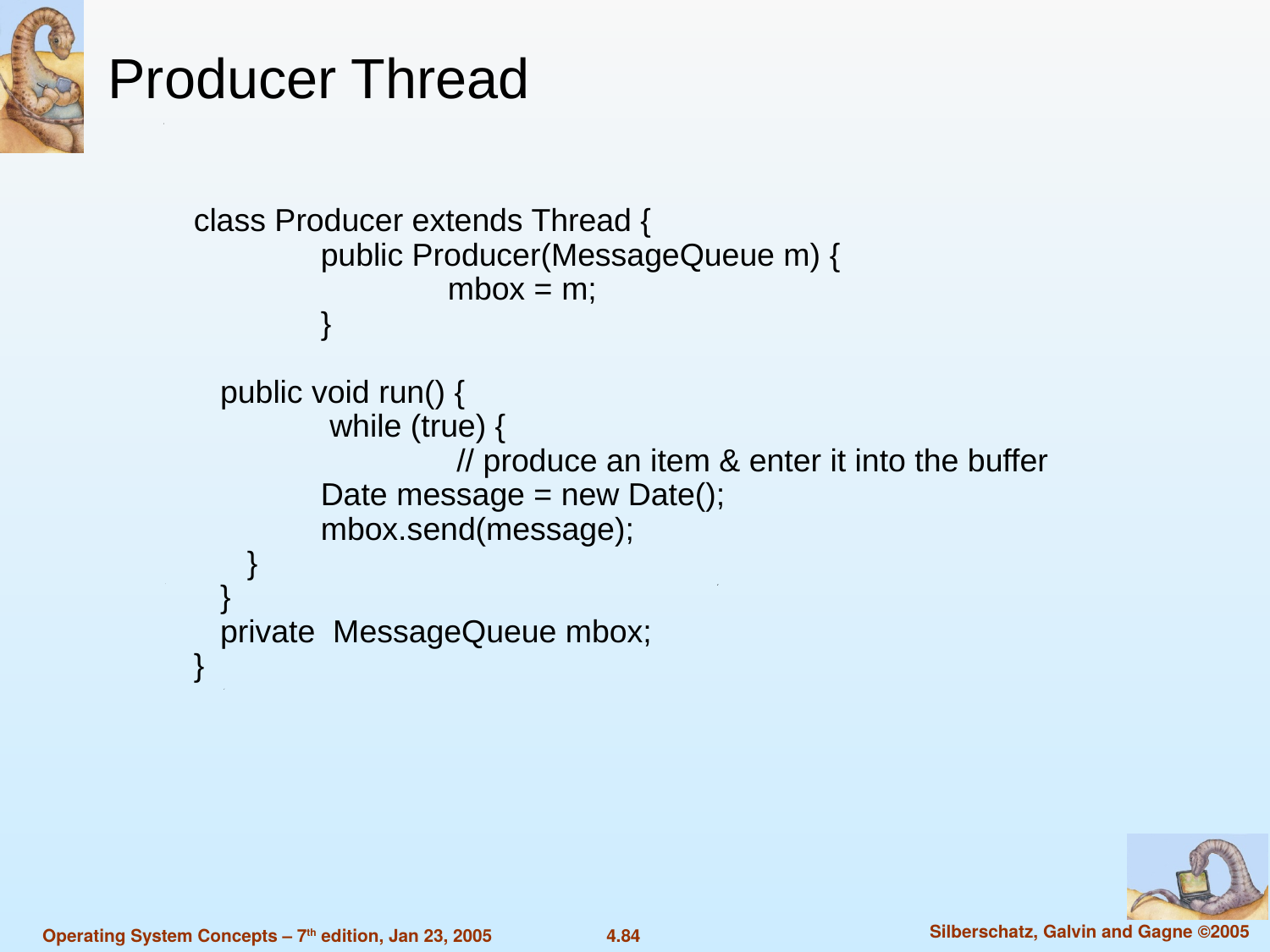

Producer Thread
class Producer extends Thread {
	public Producer(MessageQueue m) {
		mbox = m;
	}
   public void run() {
	 while (true) {
		 // produce an item & enter it into the buffer
     	Date message = new Date();
         	mbox.send(message);
      }
   }
   private  MessageQueue mbox;
}